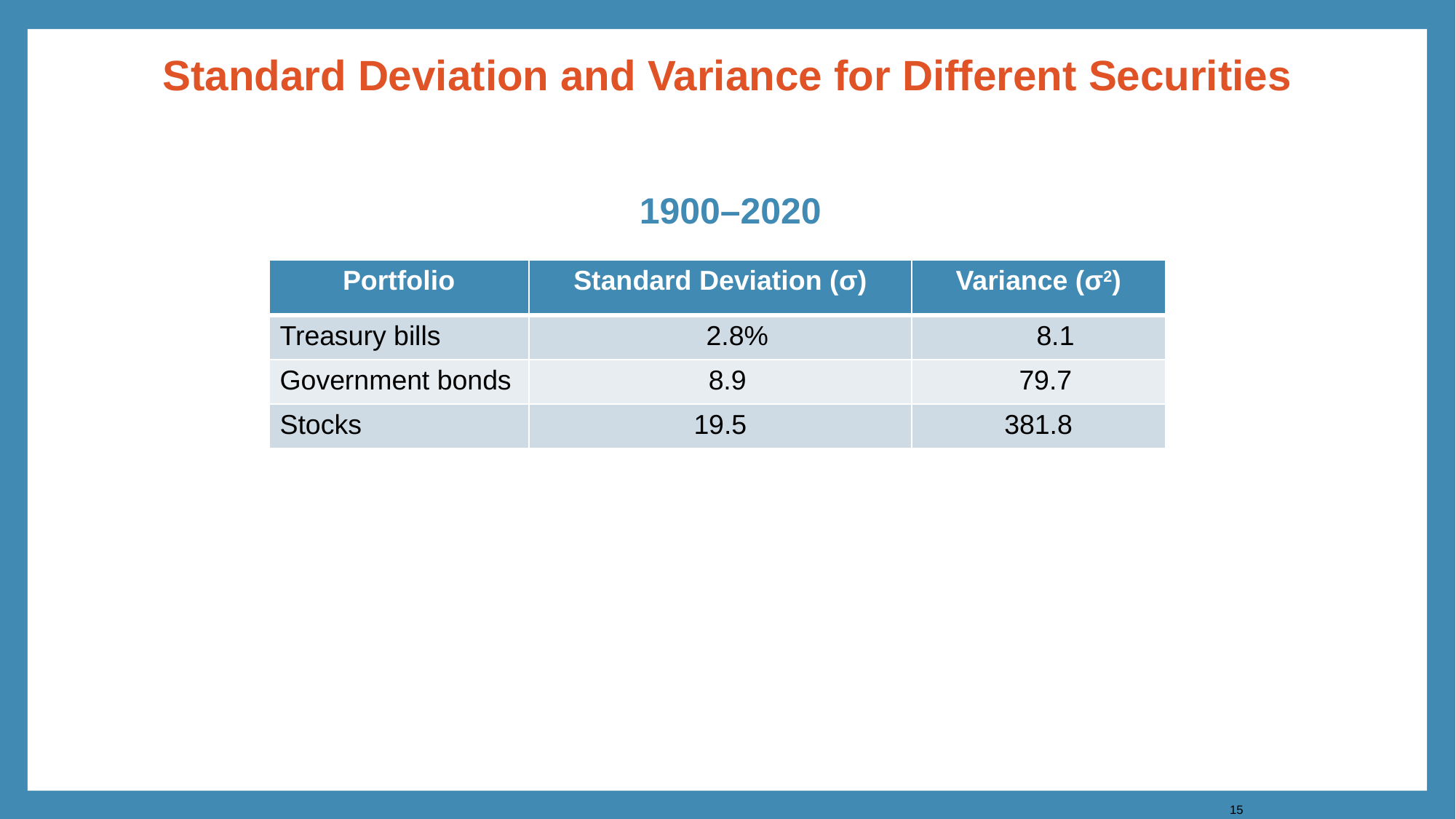

# Standard Deviation and Variance for Different Securities
1900–2020
| Portfolio | Standard Deviation (σ) | Variance (σ2) |
| --- | --- | --- |
| Treasury bills | 2.8% | 8.1 |
| Government bonds | 8.9 | 79.7 |
| Stocks | 19.5 | 381.8 |
In the following table, read ' σ2 ' as sigma squared.
15